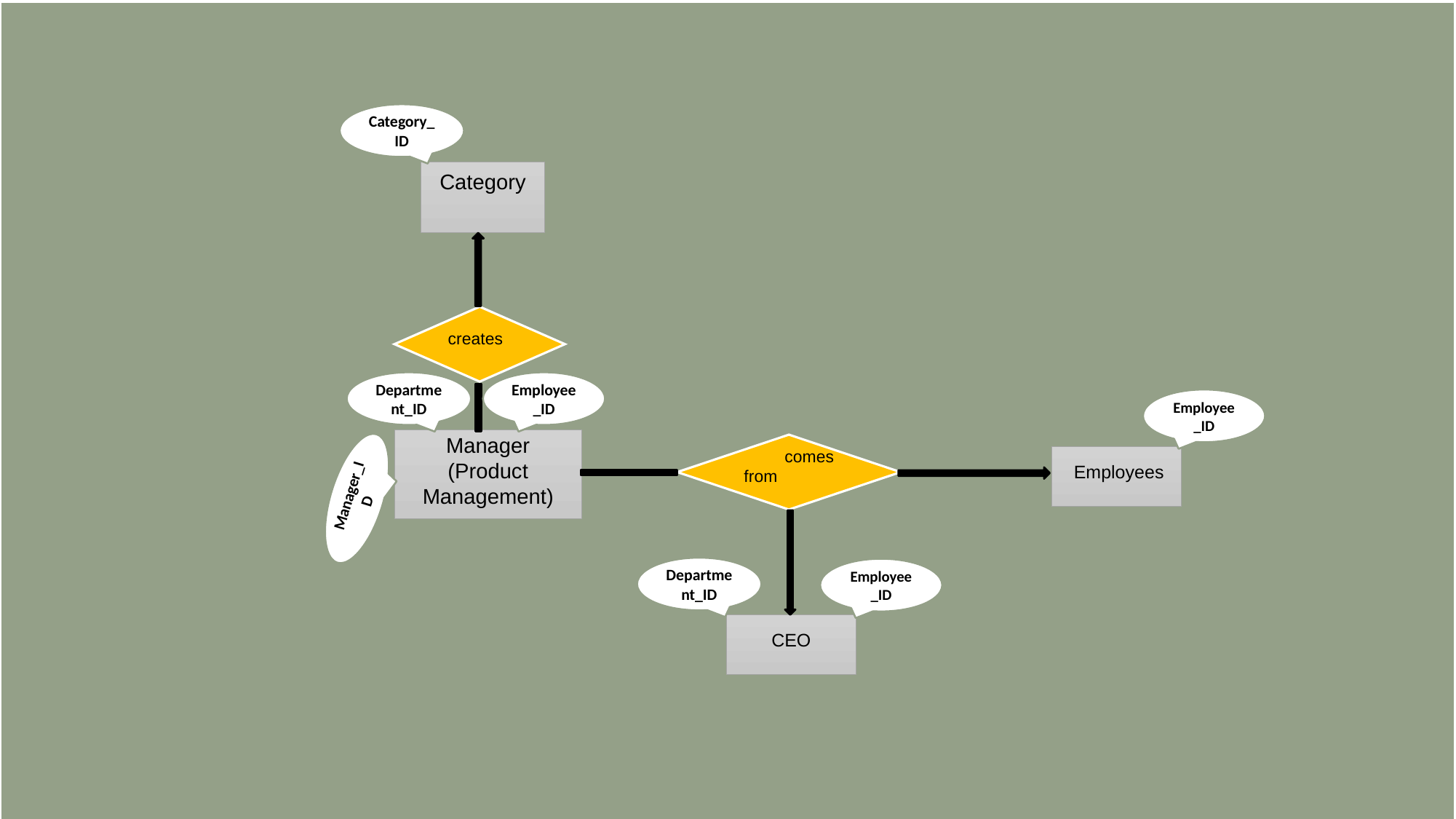

Category_ID
Category

    creates

Department_ID
Employee_ID

Employee_ID

Manager
(Product Management)

 comes from

 Employees

Manager_ID

Department_ID
Employee_ID

CEO